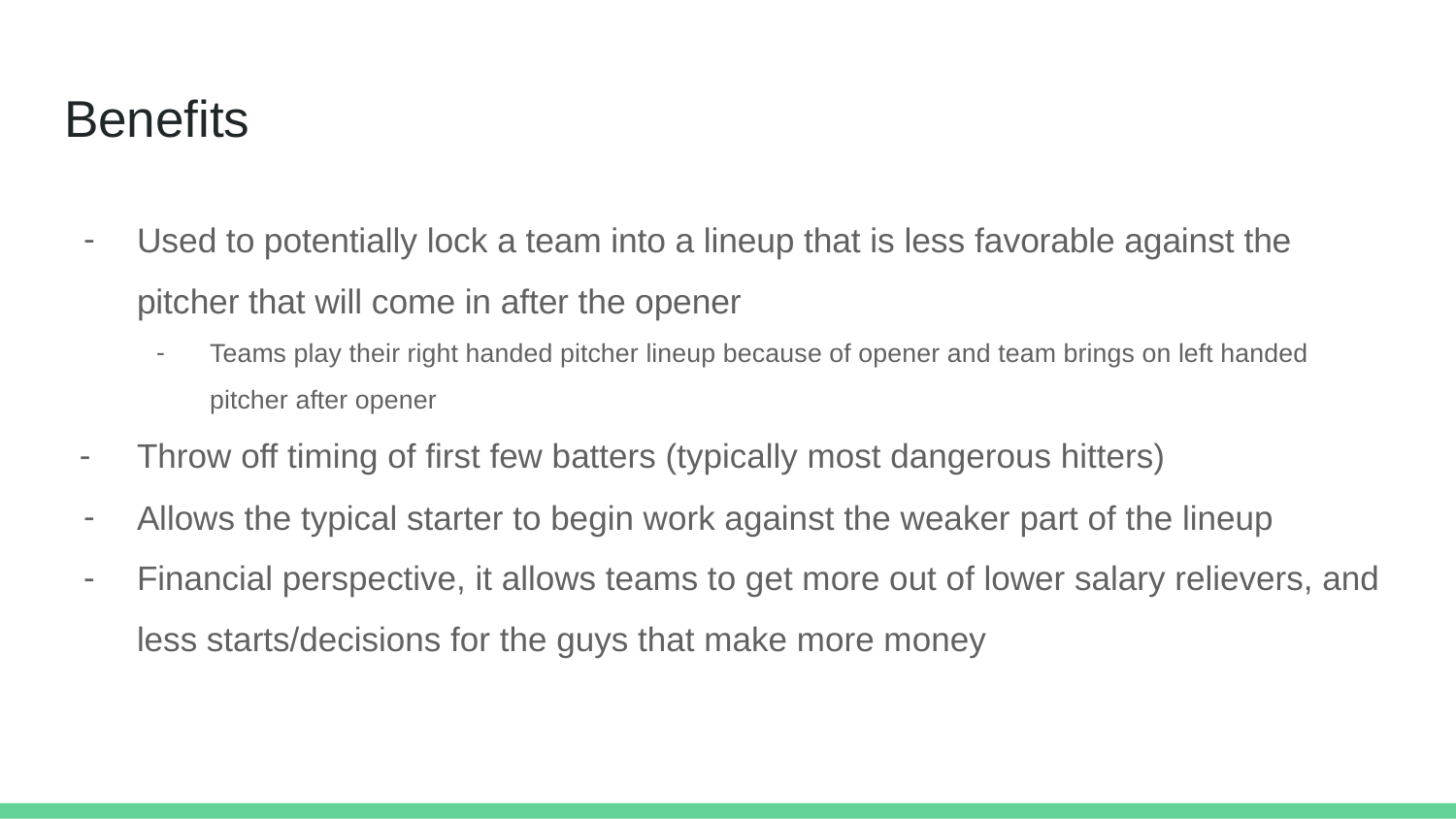

# Benefits
Used to potentially lock a team into a lineup that is less favorable against the pitcher that will come in after the opener
Teams play their right handed pitcher lineup because of opener and team brings on left handed pitcher after opener
Throw off timing of first few batters (typically most dangerous hitters)
Allows the typical starter to begin work against the weaker part of the lineup
Financial perspective, it allows teams to get more out of lower salary relievers, and less starts/decisions for the guys that make more money